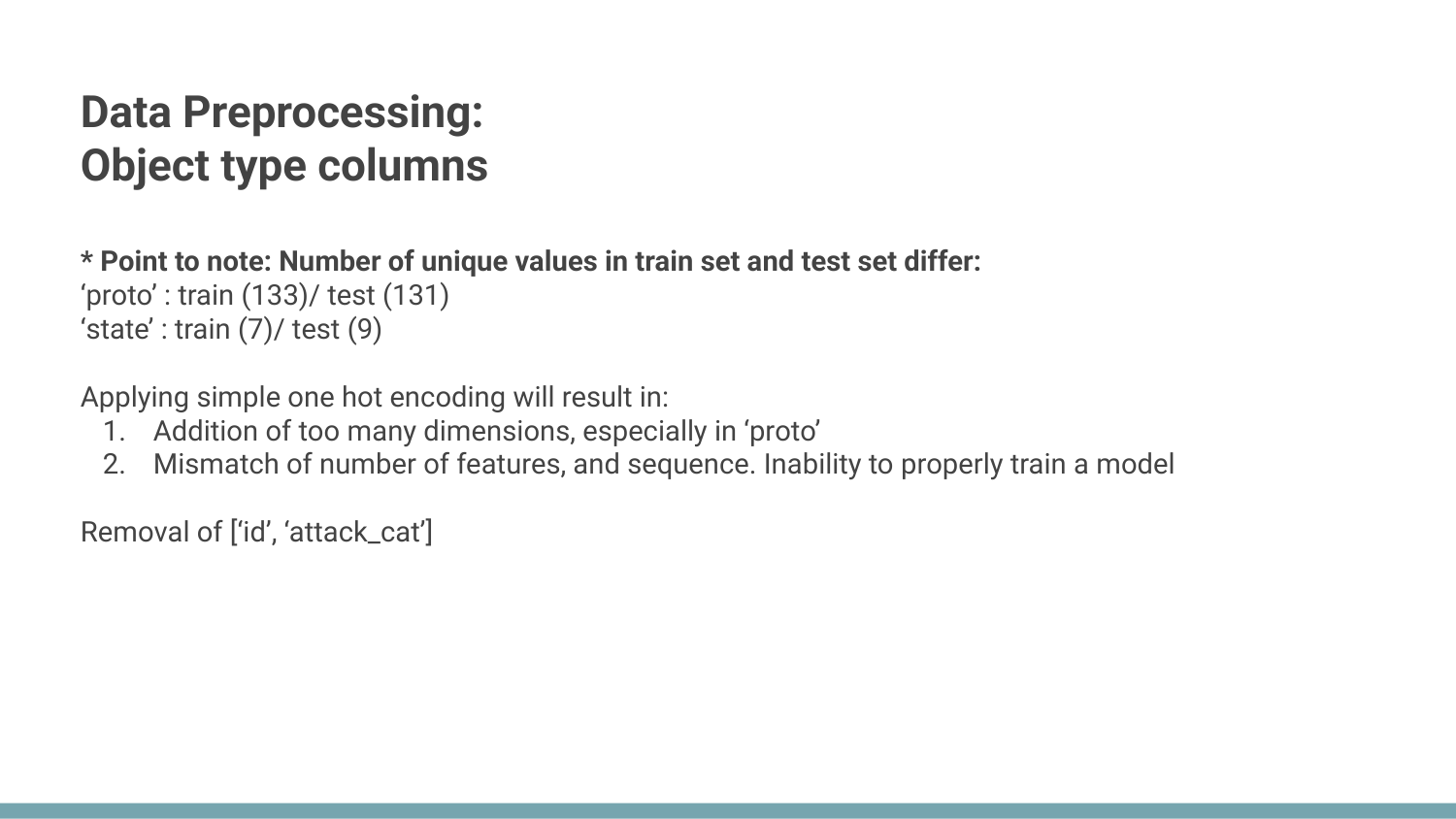

Data Preprocessing:
Object type columns

* Point to note: Number of unique values in train set and test set differ:
‘proto’ : train (133)/ test (131)
‘state’ : train (7)/ test (9)

Applying simple one hot encoding will result in:
Addition of too many dimensions, especially in ‘proto’
Mismatch of number of features, and sequence. Inability to properly train a model

Removal of [‘id’, ‘attack_cat’]